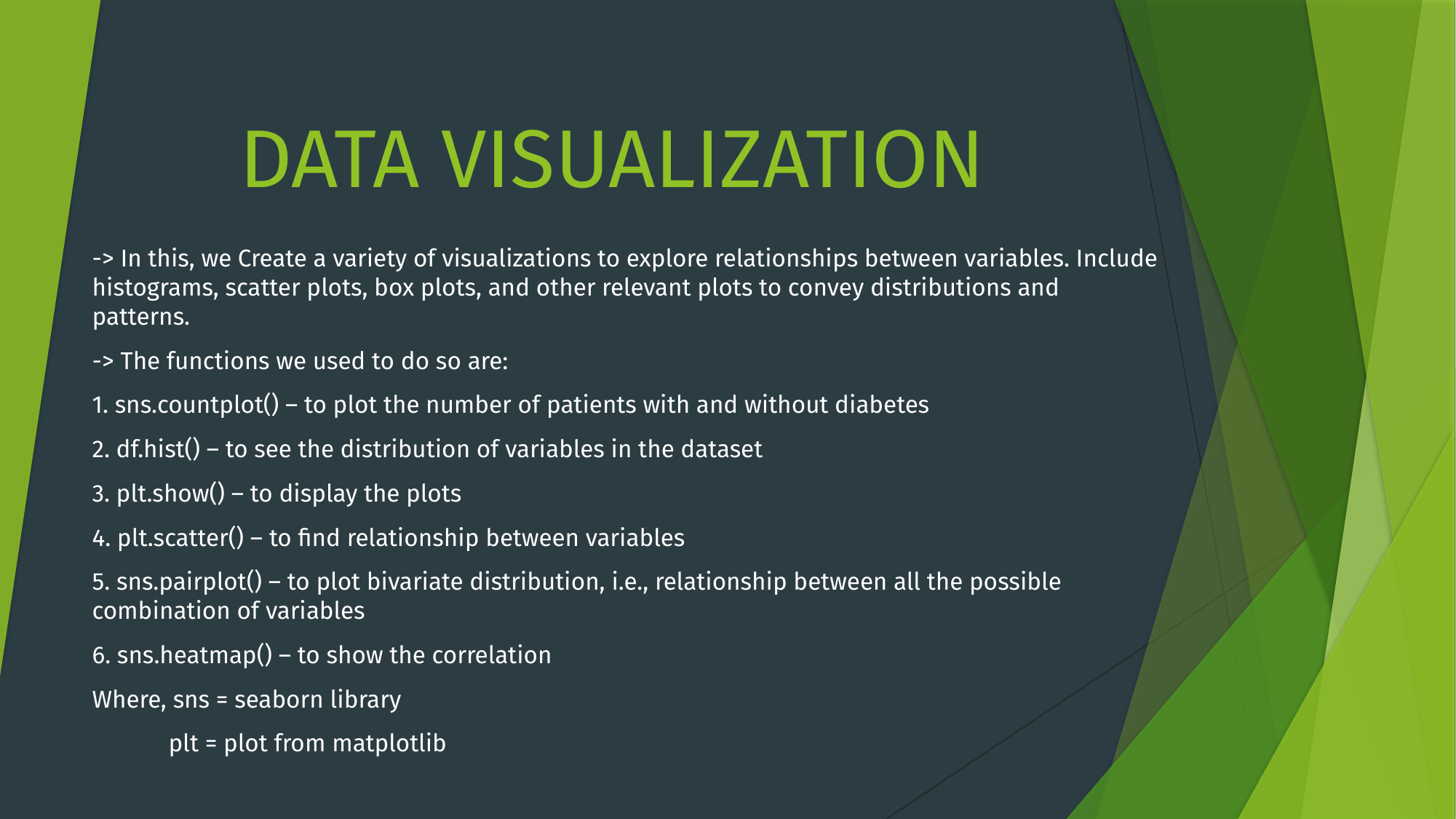

# DATA VISUALIZATION
-> In this, we Create a variety of visualizations to explore relationships between variables. Include histograms, scatter plots, box plots, and other relevant plots to convey distributions and patterns.
-> The functions we used to do so are:
1. sns.countplot() – to plot the number of patients with and without diabetes
2. df.hist() – to see the distribution of variables in the dataset
3. plt.show() – to display the plots
4. plt.scatter() – to find relationship between variables
5. sns.pairplot() – to plot bivariate distribution, i.e., relationship between all the possible combination of variables
6. sns.heatmap() – to show the correlation
Where, sns = seaborn library
            plt = plot from matplotlib